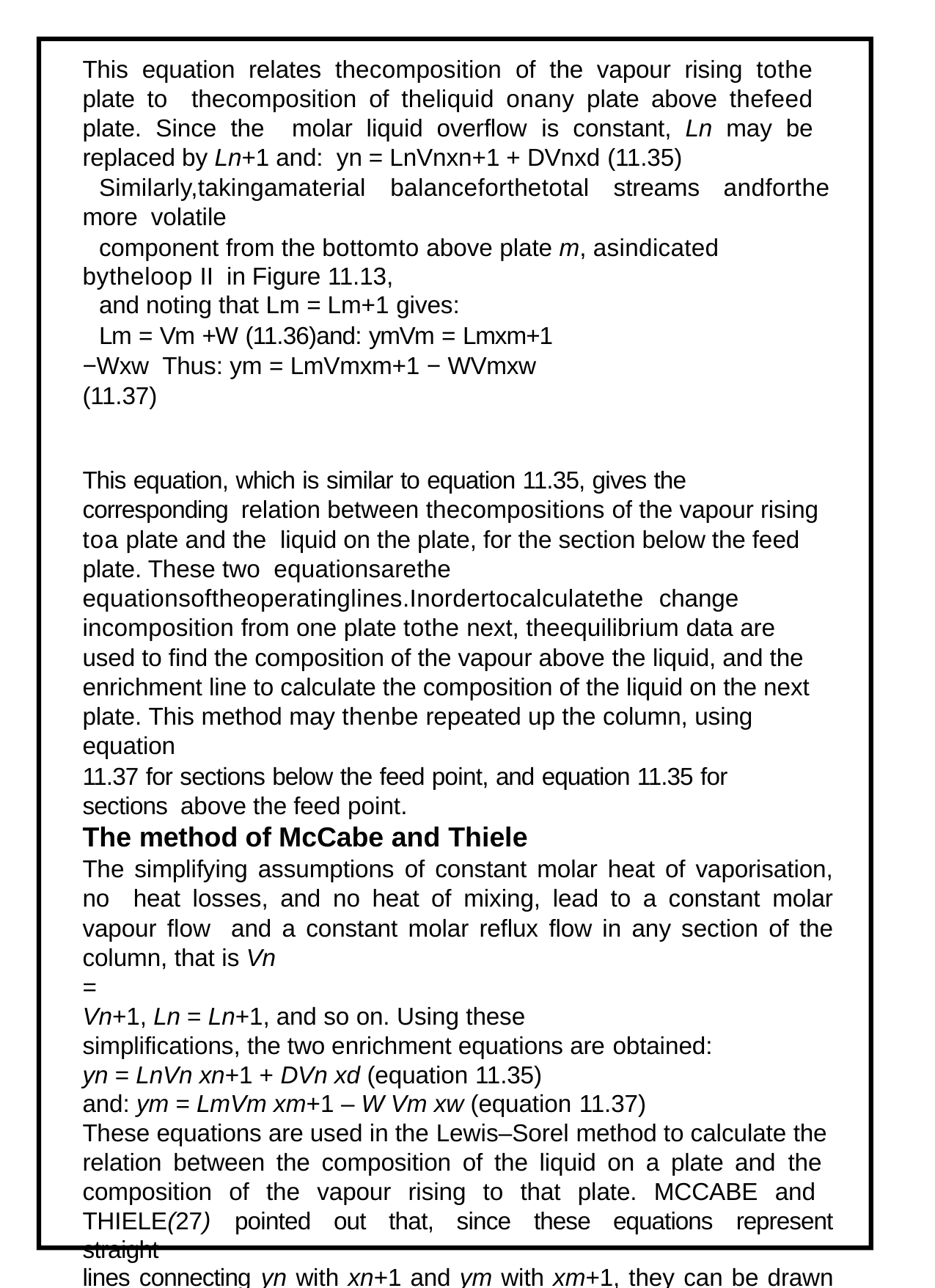

This equation relates thecomposition of the vapour rising tothe plate to  thecomposition of theliquid onany plate above thefeed plate. Since the  molar liquid overflow is constant, Ln may be replaced by Ln+1 and:  yn = LnVnxn+1 + DVnxd (11.35)
Similarly,takingamaterial balanceforthetotal streams andforthe more  volatile
component from the bottomto above plate m, asindicated bytheloop II  in Figure 11.13,
and noting that Lm = Lm+1 gives:
Lm = Vm +W (11.36)and: ymVm = Lmxm+1 −Wxw  Thus: ym = LmVmxm+1 − WVmxw (11.37)
This equation, which is similar to equation 11.35, gives the corresponding  relation between thecompositions of the vapour rising toa plate and the  liquid on the plate, for the section below the feed plate. These two  equationsarethe equationsoftheoperatinglines.Inordertocalculatethe  change incomposition from one plate tothe next, theequilibrium data are  used to find the composition of the vapour above the liquid, and the  enrichment line to calculate the composition of the liquid on the next  plate. This method may thenbe repeated up the column, using equation
11.37 for sections below the feed point, and equation 11.35 for sections  above the feed point.
The method of McCabe and Thiele
The simplifying assumptions of constant molar heat of vaporisation, no  heat losses, and no heat of mixing, lead to a constant molar vapour flow  and a constant molar reflux flow in any section of the column, that is Vn
=
Vn+1, Ln = Ln+1, and so on. Using these
simplifications, the two enrichment equations are obtained:
yn = LnVn xn+1 + DVn xd (equation 11.35)
and: ym = LmVm xm+1 – W Vm xw (equation 11.37)
These equations are used in the Lewis–Sorel method to calculate the  relation between the composition of the liquid on a plate and the  composition of the vapour rising to that plate. MCCABE and  THIELE(27) pointed out that, since these equations represent straight
lines connecting yn with xn+1 and ym with xm+1, they can be drawn on
the same diagram as the equilibrium curve to give a simple graphical  solution forthe number of stages required. Thus, the line of equation